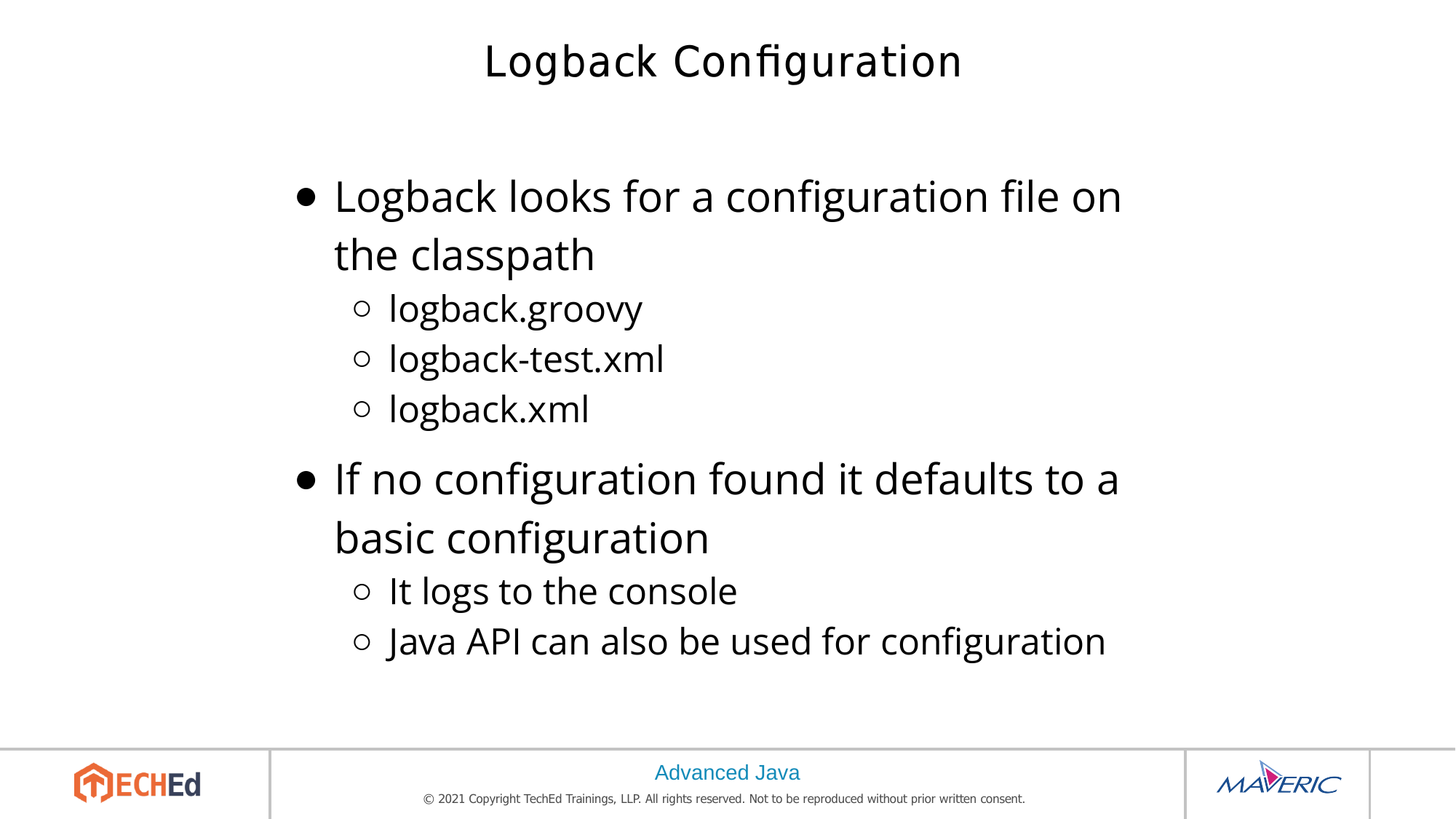

# Logback Configuration
Logback looks for a configuration file on the classpath
logback.groovy
logback-test.xml
logback.xml
If no configuration found it defaults to a basic configuration
It logs to the console
Java API can also be used for configuration